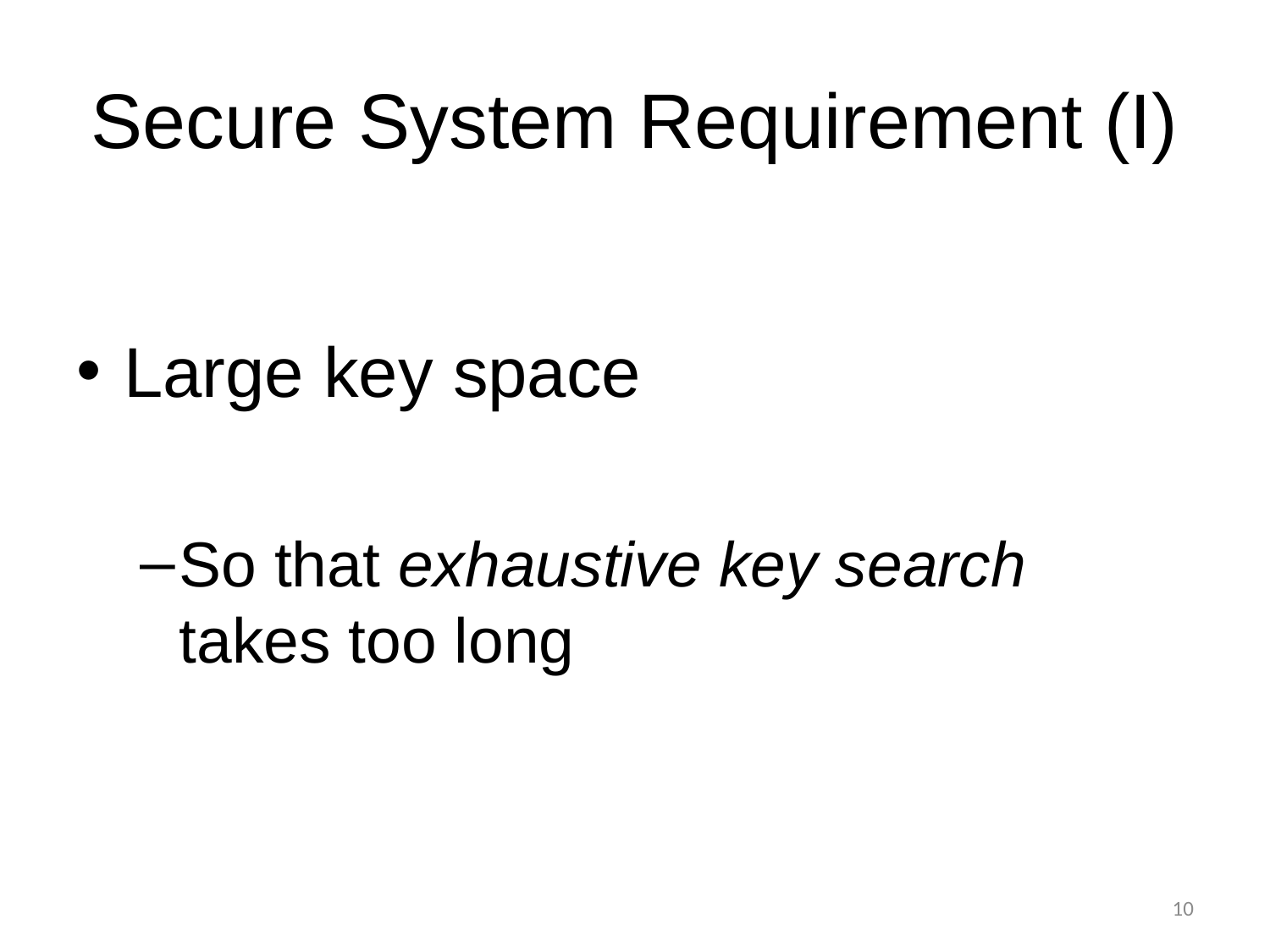

# Secure System Requirement (I)

Large key space

So that exhaustive key search takes too long
10